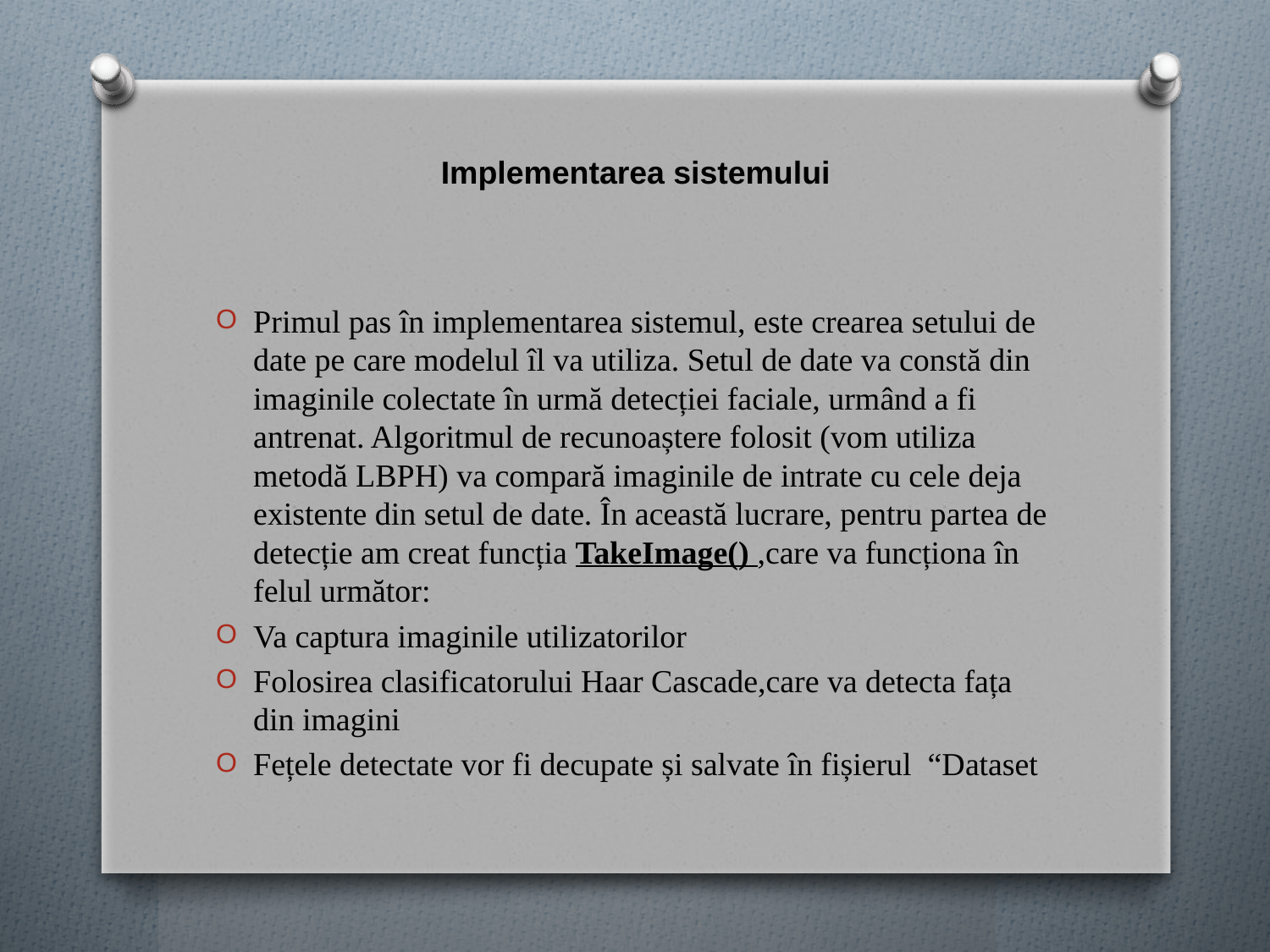

# Implementarea sistemului
Primul pas în implementarea sistemul, este crearea setului de date pe care modelul îl va utiliza. Setul de date va constă din imaginile colectate în urmă detecției faciale, urmând a fi antrenat. Algoritmul de recunoaștere folosit (vom utiliza metodă LBPH) va compară imaginile de intrate cu cele deja existente din setul de date. În această lucrare, pentru partea de detecție am creat funcția TakeImage() ,care va funcționa în felul următor:
Va captura imaginile utilizatorilor
Folosirea clasificatorului Haar Cascade,care va detecta fața din imagini
Fețele detectate vor fi decupate și salvate în fișierul  “Dataset